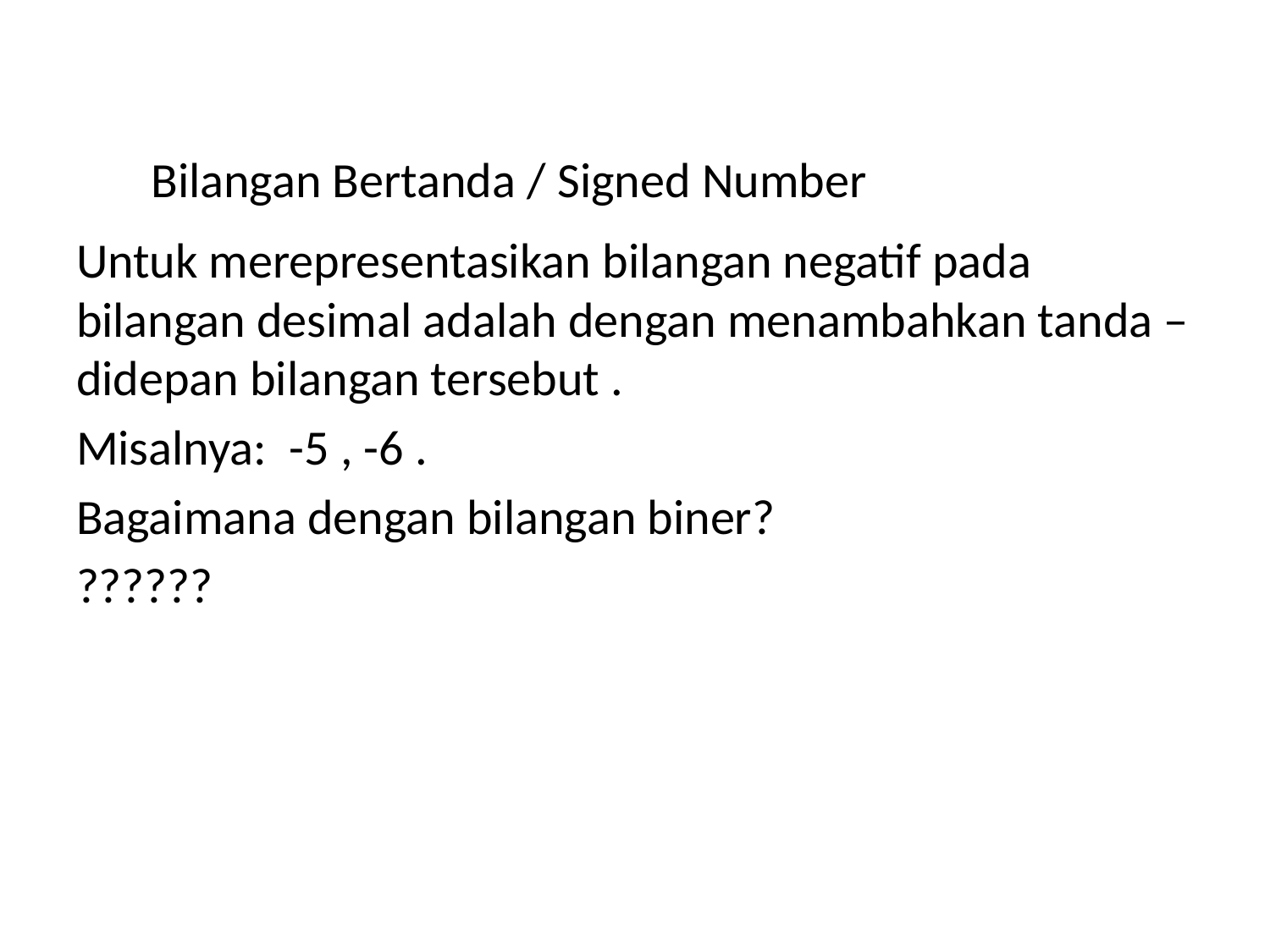

# Bilangan Bertanda / Signed Number
Untuk merepresentasikan bilangan negatif pada bilangan desimal adalah dengan menambahkan tanda – didepan bilangan tersebut .
Misalnya:  -5 , -6 .
Bagaimana dengan bilangan biner?
??????